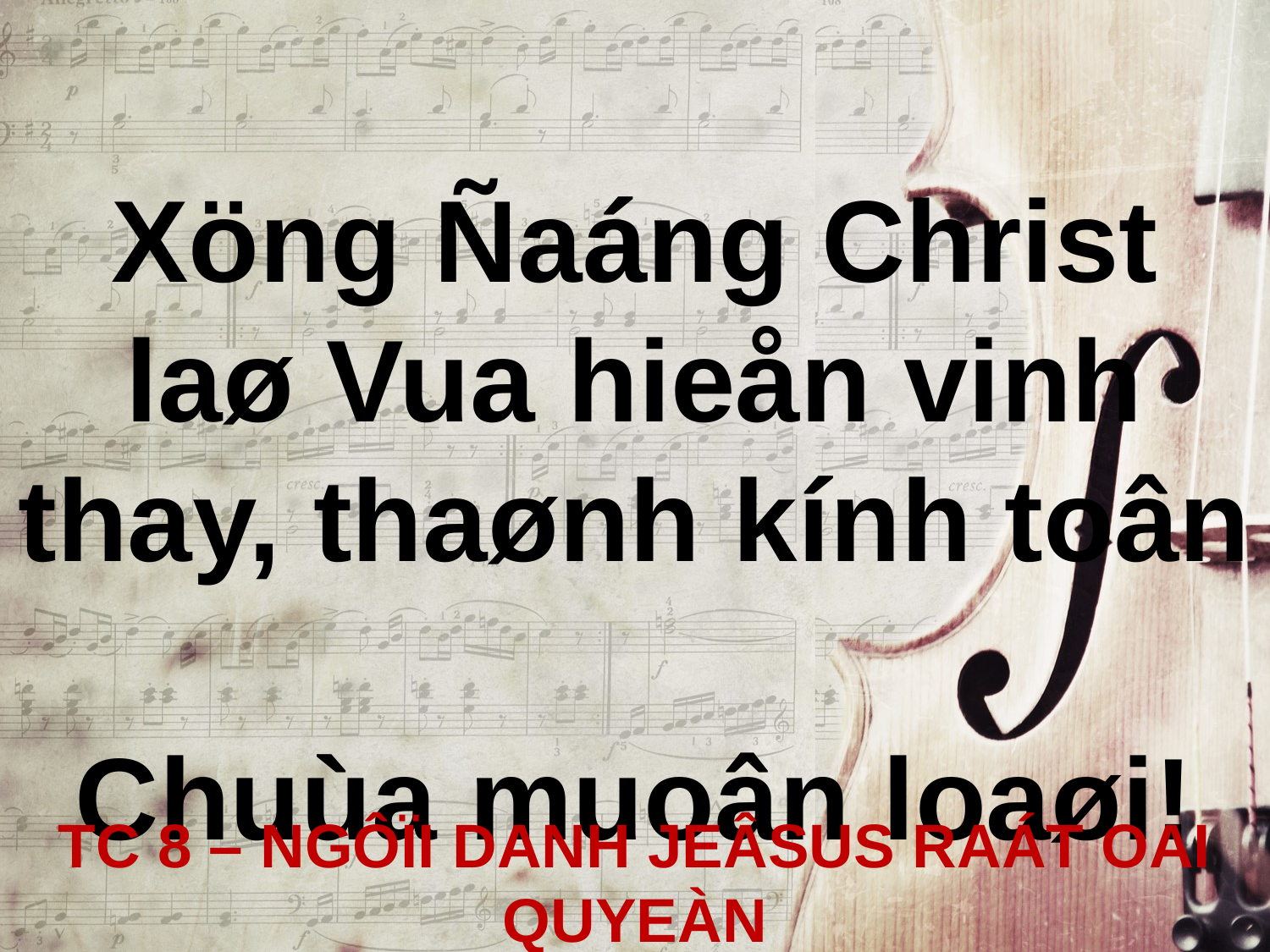

Xöng Ñaáng Christ laø Vua hieån vinh thay, thaønh kính toân
Chuùa muoân loaøi!
TC 8 – NGÔÏI DANH JEÂSUS RAÁT OAI QUYEÀN